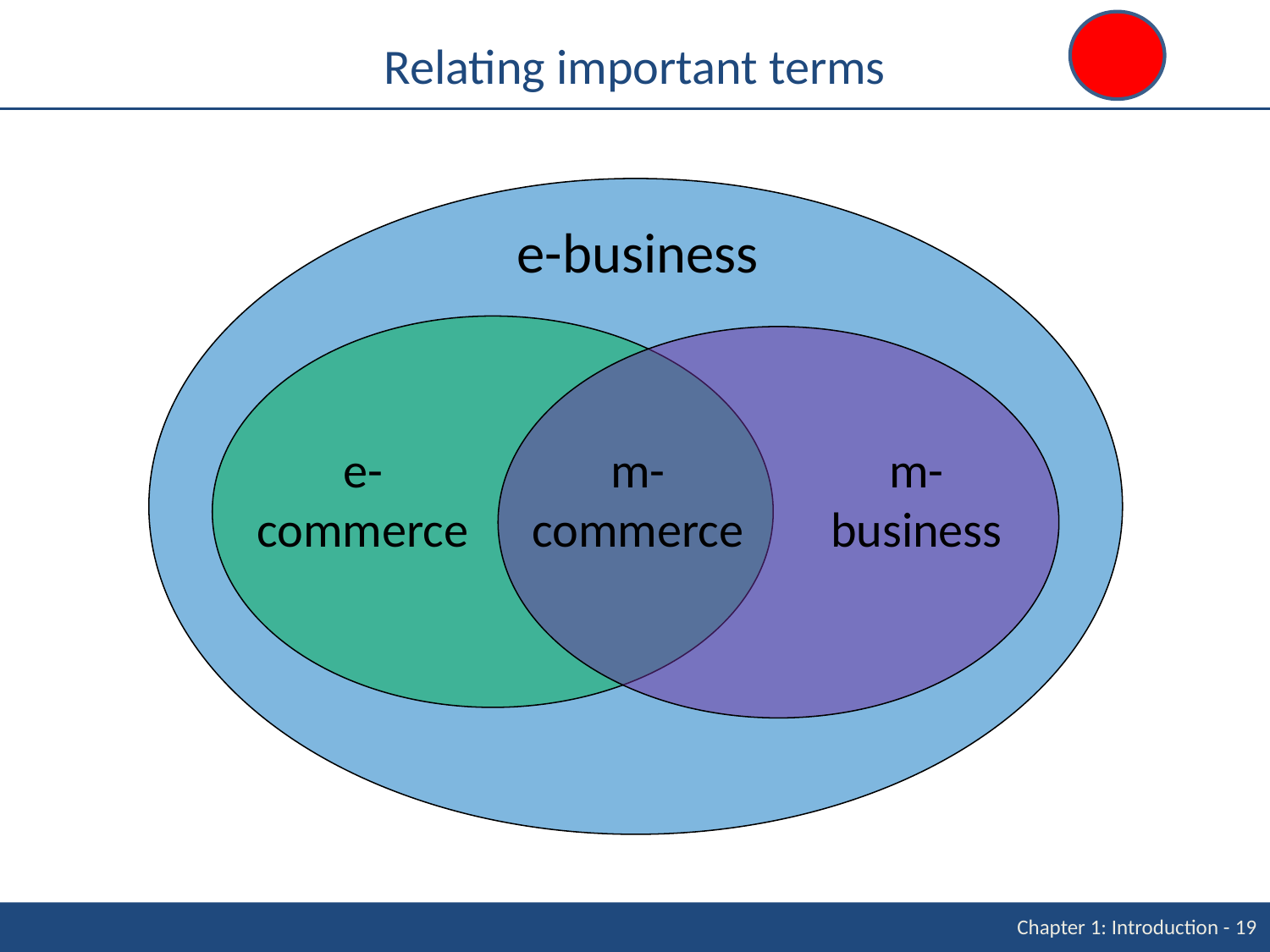

# Relating important terms

e-business

e-
commerce
m-
commerce
m-
business

Chapter 1: Introduction - 19